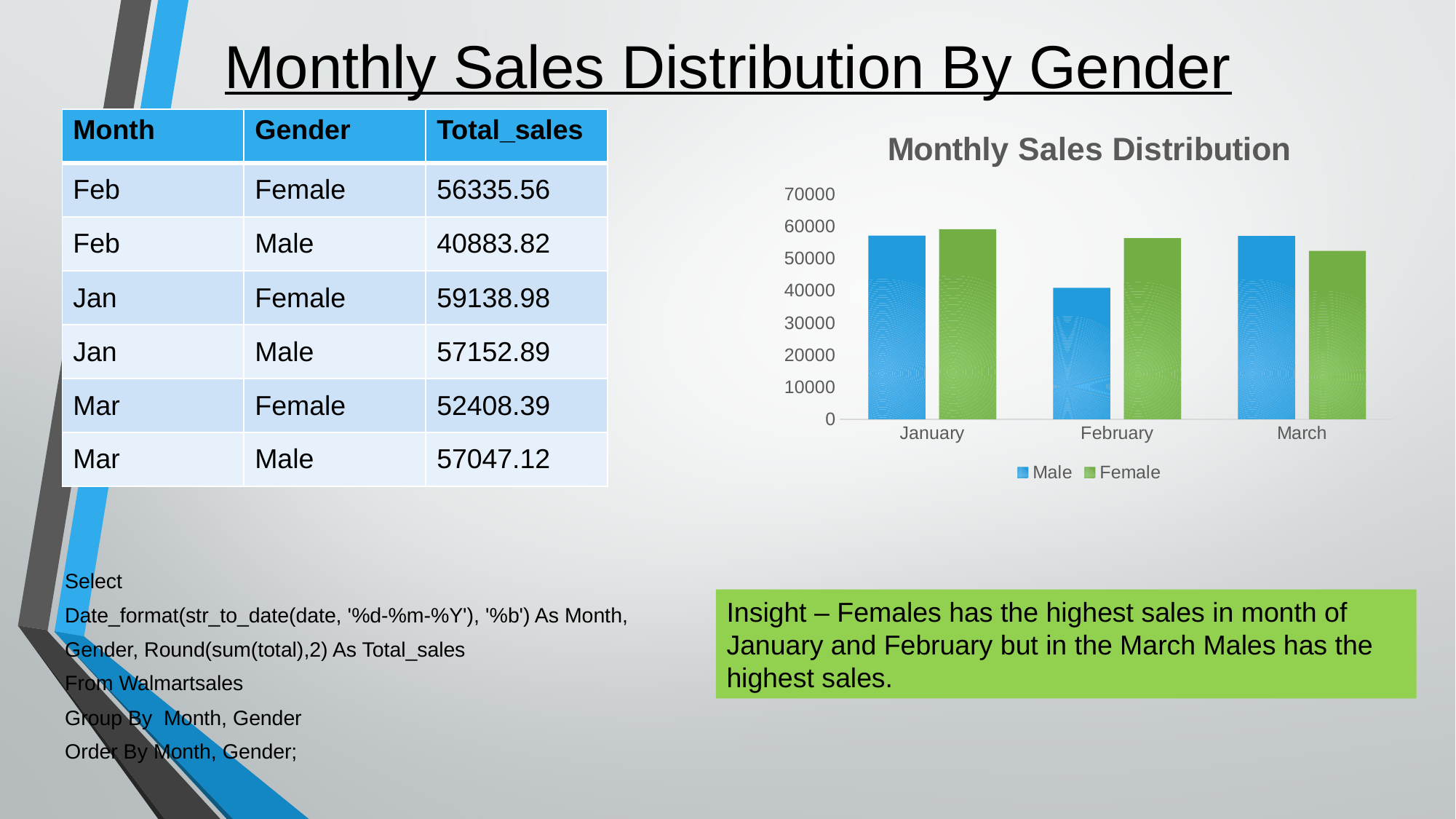

# Monthly Sales Distribution By Gender
| Month | Gender | Total\_sales |
| --- | --- | --- |
| Feb | Female | 56335.56 |
| Feb | Male | 40883.82 |
| Jan | Female | 59138.98 |
| Jan | Male | 57152.89 |
| Mar | Female | 52408.39 |
| Mar | Male | 57047.12 |

### Chart: Monthly Sales Distribution

| Category | Male | Female |
|---|---|---|
| January | 57152.89 | 59138.98 |
| February | 40883.82 | 56335.56 |
| March | 57047.12 | 52408.39 |
Select
Date_format(str_to_date(date, '%d-%m-%Y'), '%b') As Month,
Gender, Round(sum(total),2) As Total_sales
From Walmartsales
Group By  Month, Gender
Order By Month, Gender;
Insight – Females has the highest sales in month of January and February but in the March Males has the highest sales.